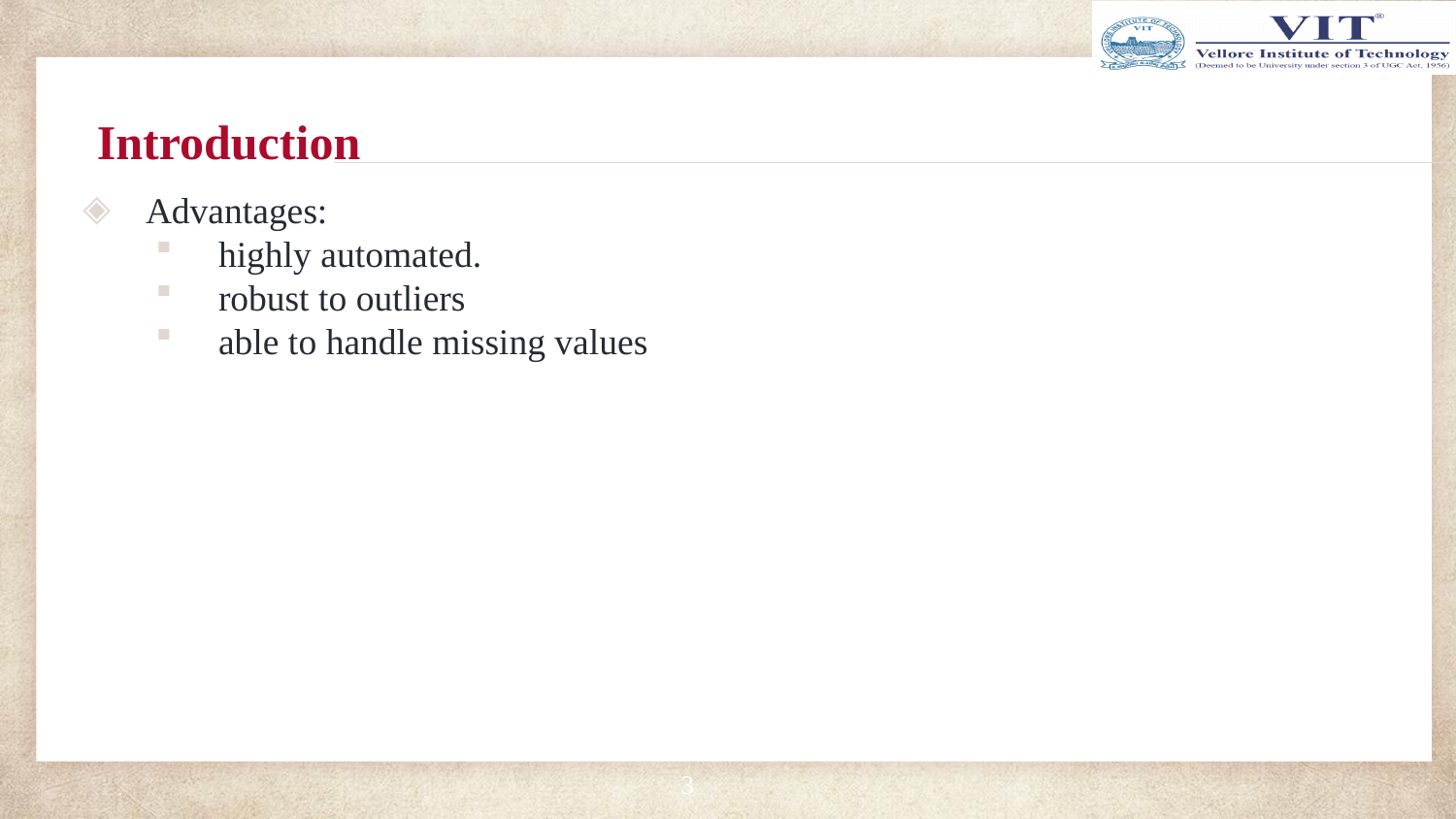

# Introduction
Advantages:
highly automated.
robust to outliers
able to handle missing values

3